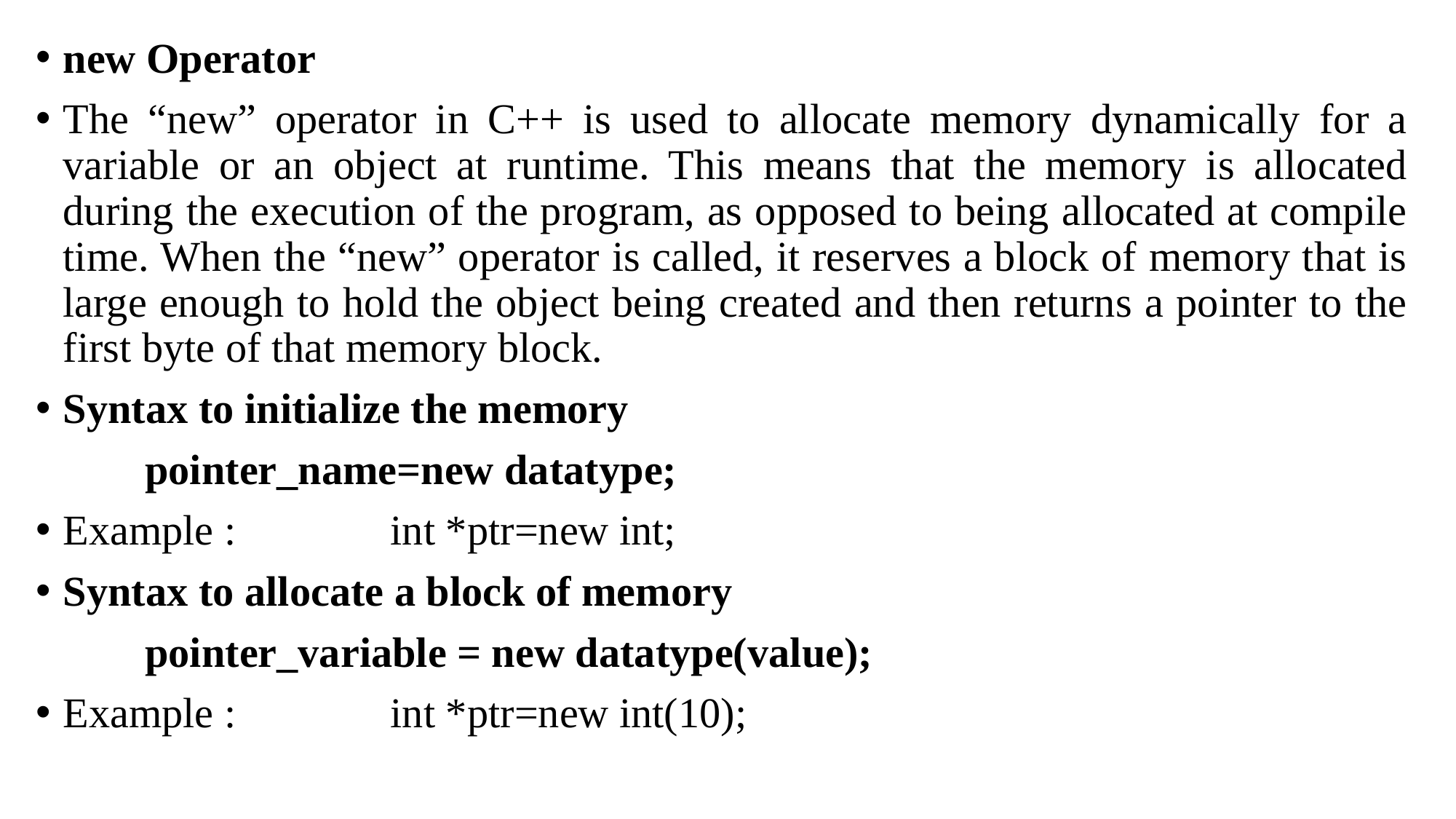

new Operator
The “new” operator in C++ is used to allocate memory dynamically for a variable or an object at runtime. This means that the memory is allocated during the execution of the program, as opposed to being allocated at compile time. When the “new” operator is called, it reserves a block of memory that is large enough to hold the object being created and then returns a pointer to the first byte of that memory block.
Syntax to initialize the memory
	pointer_name=new datatype;
Example :		int *ptr=new int;
Syntax to allocate a block of memory
	pointer_variable = new datatype(value);
Example :		int *ptr=new int(10);